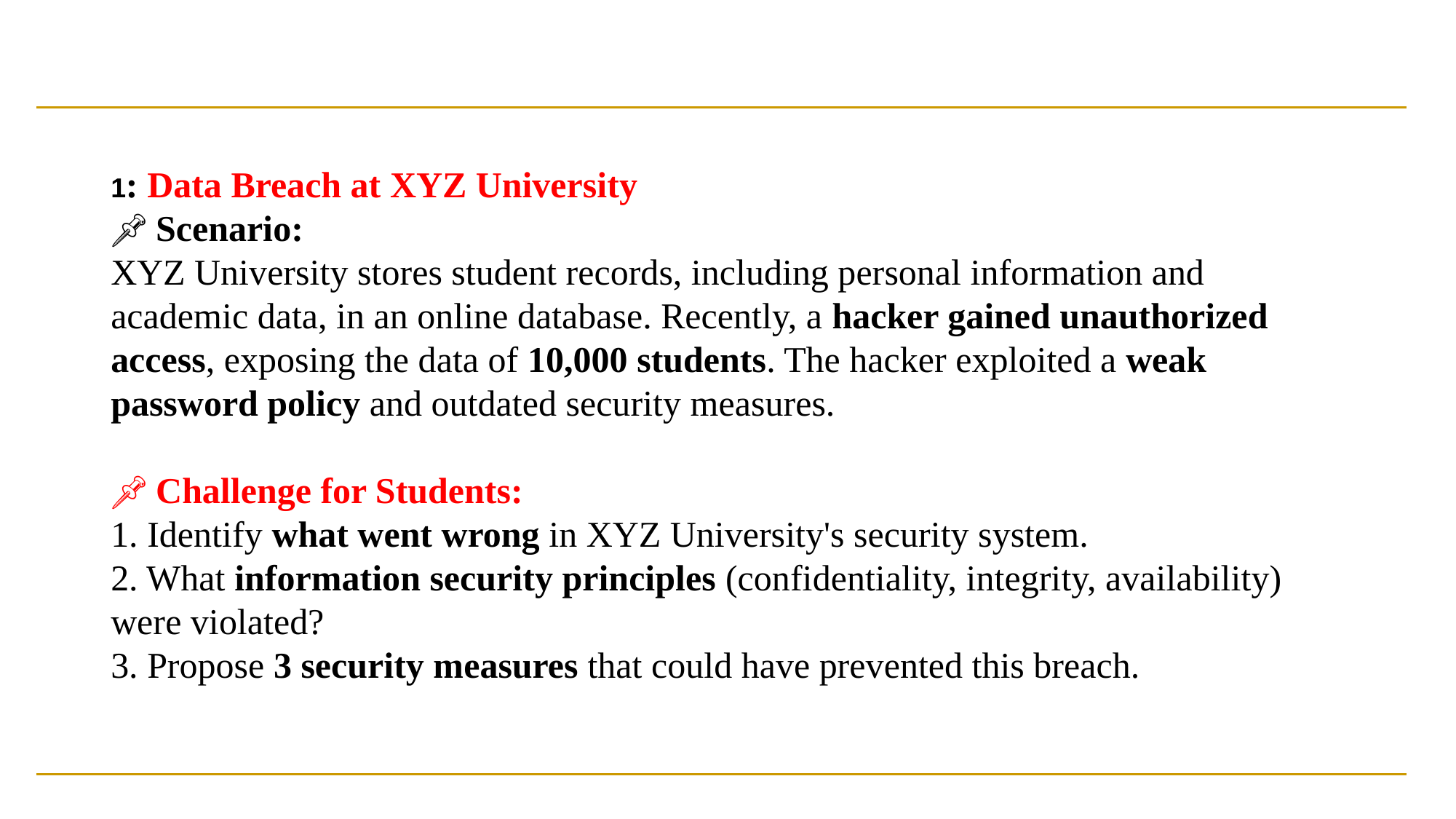

1: Data Breach at XYZ University
📌 Scenario:
XYZ University stores student records, including personal information and academic data, in an online database. Recently, a hacker gained unauthorized access, exposing the data of 10,000 students. The hacker exploited a weak password policy and outdated security measures.

📌 Challenge for Students:
1️. Identify what went wrong in XYZ University's security system.
2️. What information security principles (confidentiality, integrity, availability) were violated?
3️. Propose 3 security measures that could have prevented this breach.